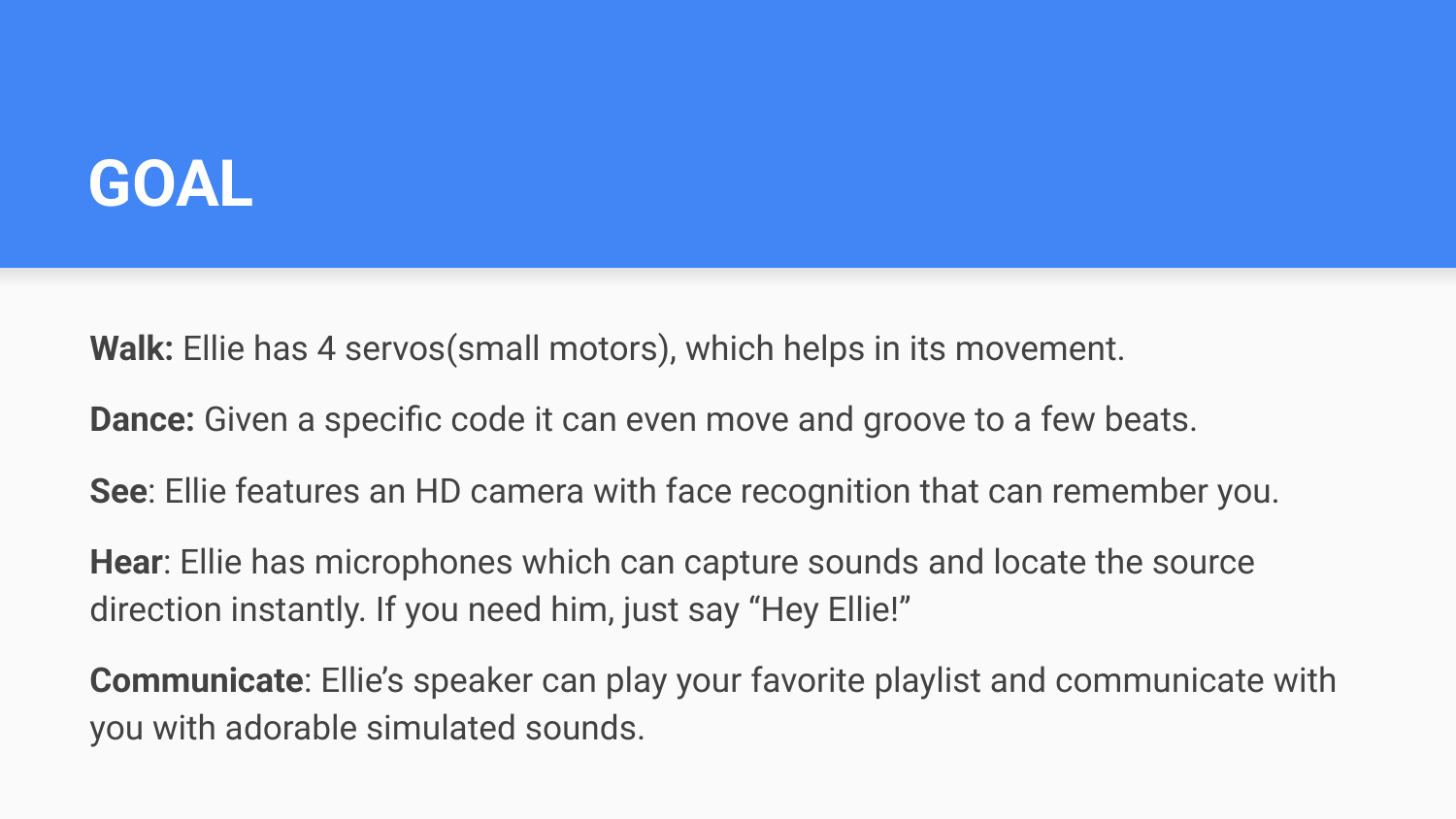

# GOAL
Walk: Ellie has 4 servos(small motors), which helps in its movement.
Dance: Given a specific code it can even move and groove to a few beats.
See: Ellie features an HD camera with face recognition that can remember you.
Hear: Ellie has microphones which can capture sounds and locate the source direction instantly. If you need him, just say “Hey Ellie!”
Communicate: Ellie’s speaker can play your favorite playlist and communicate with you with adorable simulated sounds.